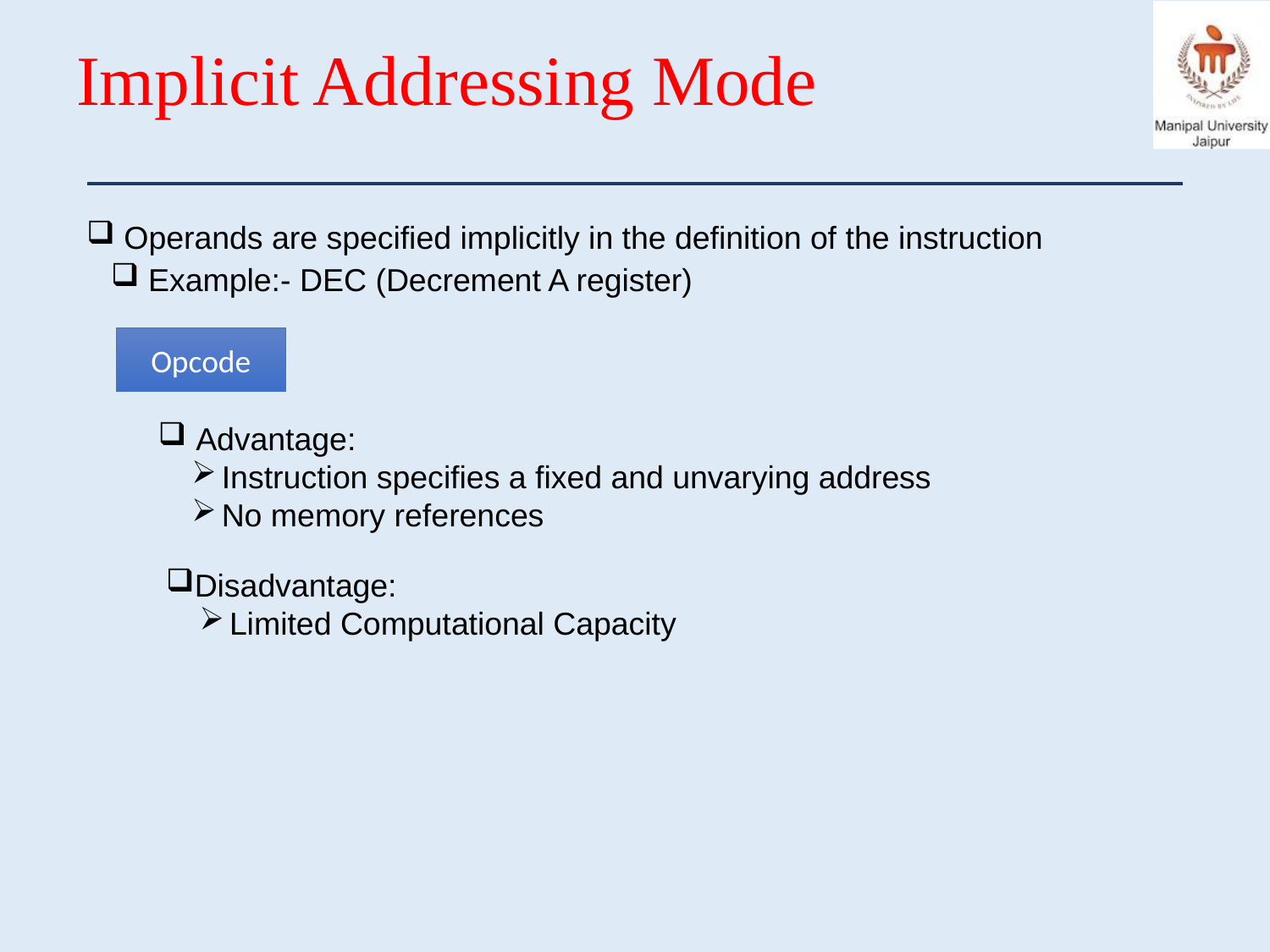

# Implicit Addressing Mode
 Operands are specified implicitly in the definition of the instruction
 Example:- DEC (Decrement A register)
Opcode
 Advantage:
Instruction specifies a fixed and unvarying address
No memory references
Disadvantage:
Limited Computational Capacity